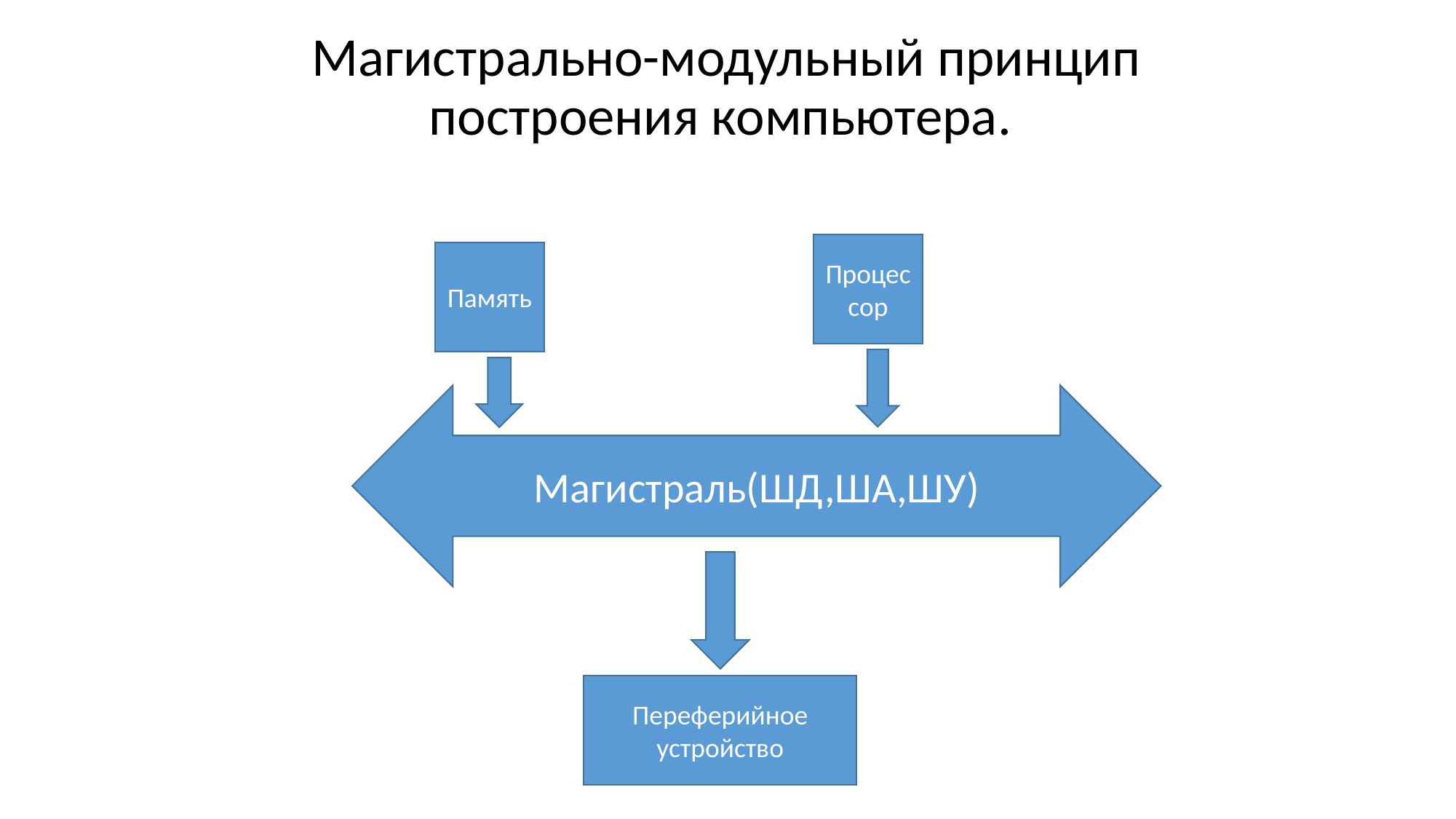

# Магистрально-модульный принцип построения компьютера.
Процессор
Память

Магистраль(ШД,ША,ШУ)

Переферийное устройство